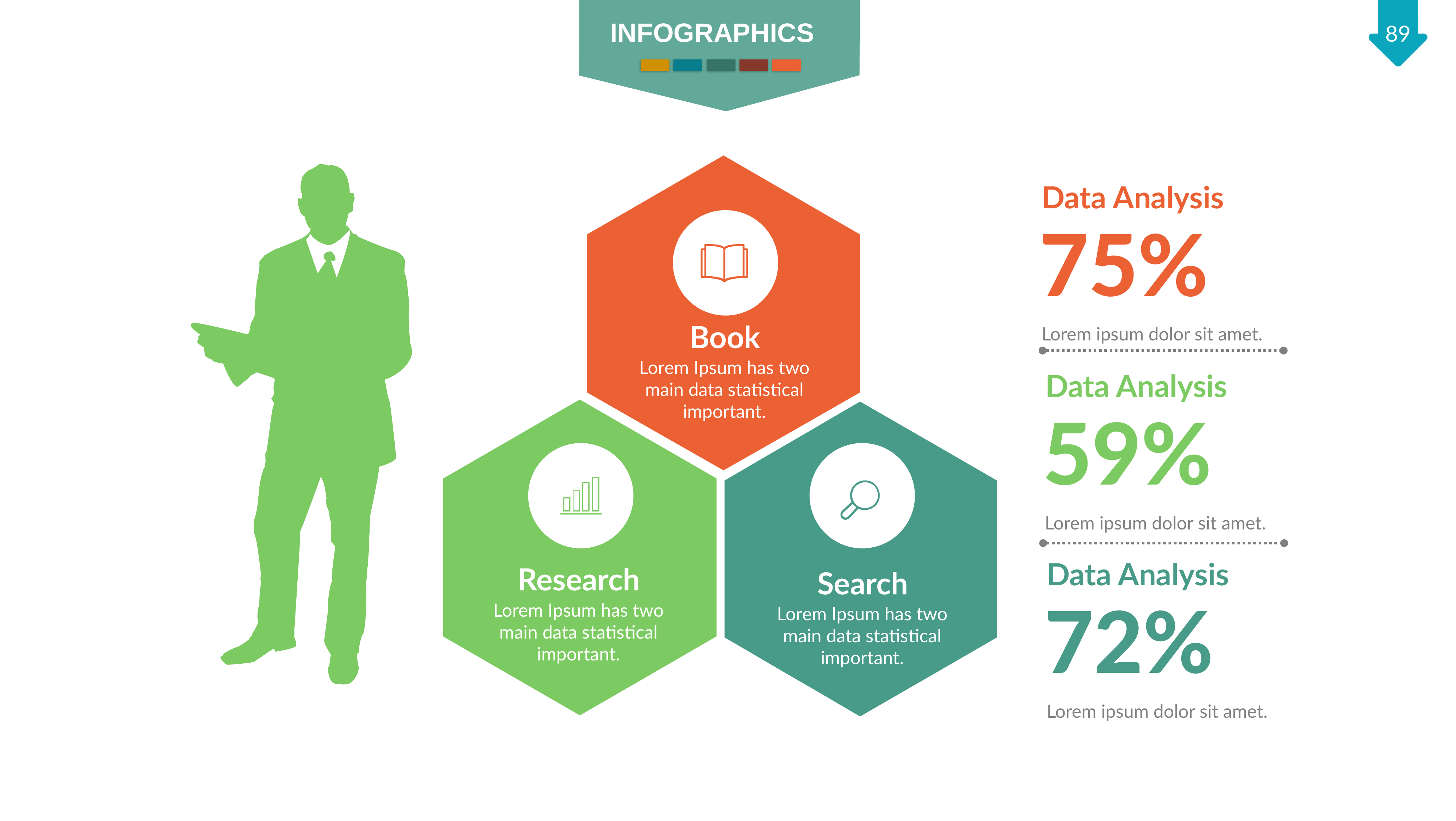

INFOGRAPHICS

Book
Lorem Ipsum has two main data statistical important.

Data Analysis
75%
Lorem ipsum dolor sit amet.
Data Analysis
59%

Research
Lorem Ipsum has two main data statistical important.

Search
Lorem Ipsum has two main data statistical important.
Lorem ipsum dolor sit amet.
Data Analysis
72%
Lorem ipsum dolor sit amet.